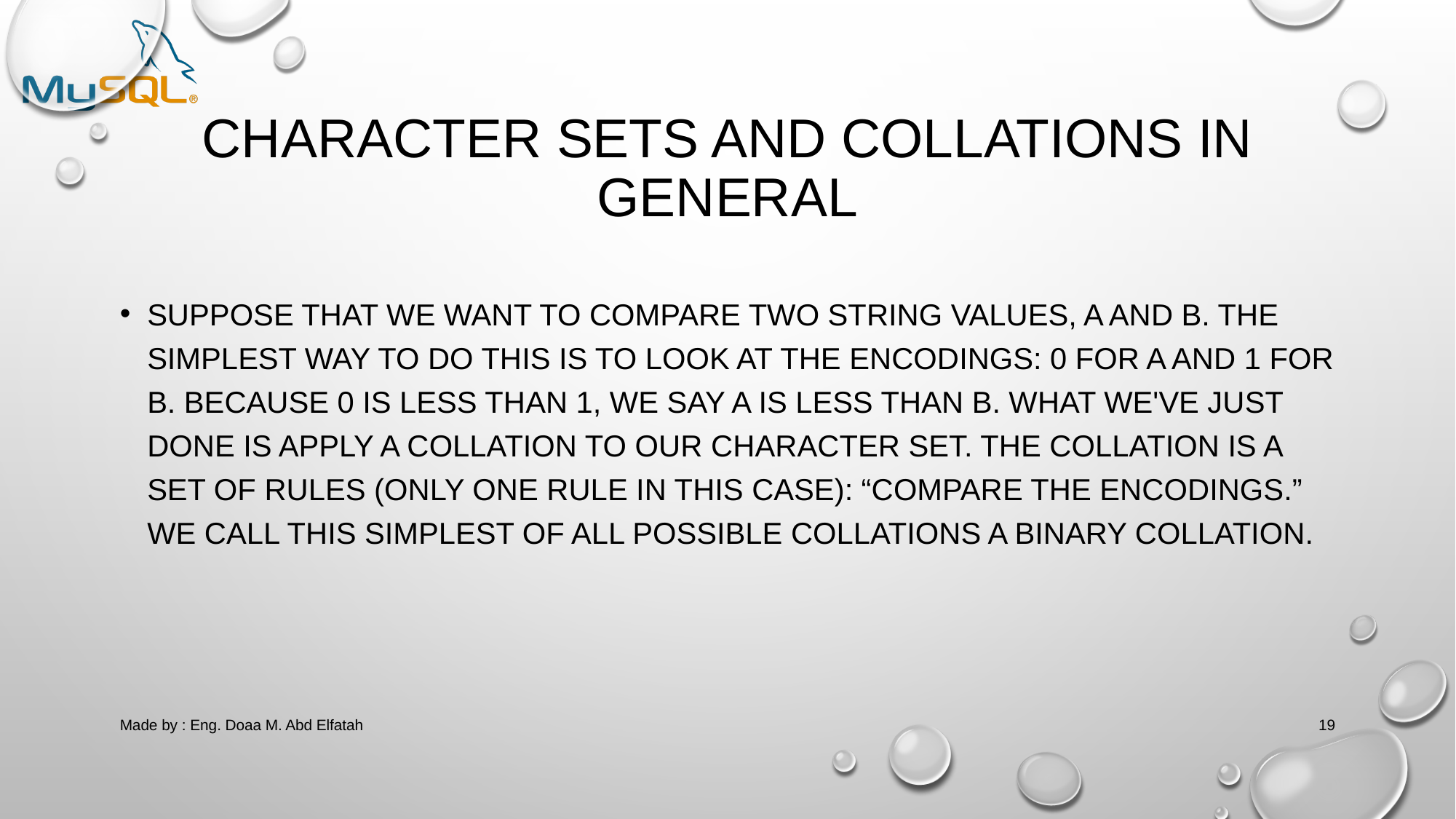

# Character Sets and Collations in General
Suppose that we want to compare two string values, A and B. The simplest way to do this is to look at the encodings: 0 for A and 1 for B. Because 0 is less than 1, we say A is less than B. What we've just done is apply a collation to our character set. The collation is a set of rules (only one rule in this case): “compare the encodings.” We call this simplest of all possible collations a binary collation.
Made by : Eng. Doaa M. Abd Elfatah
19